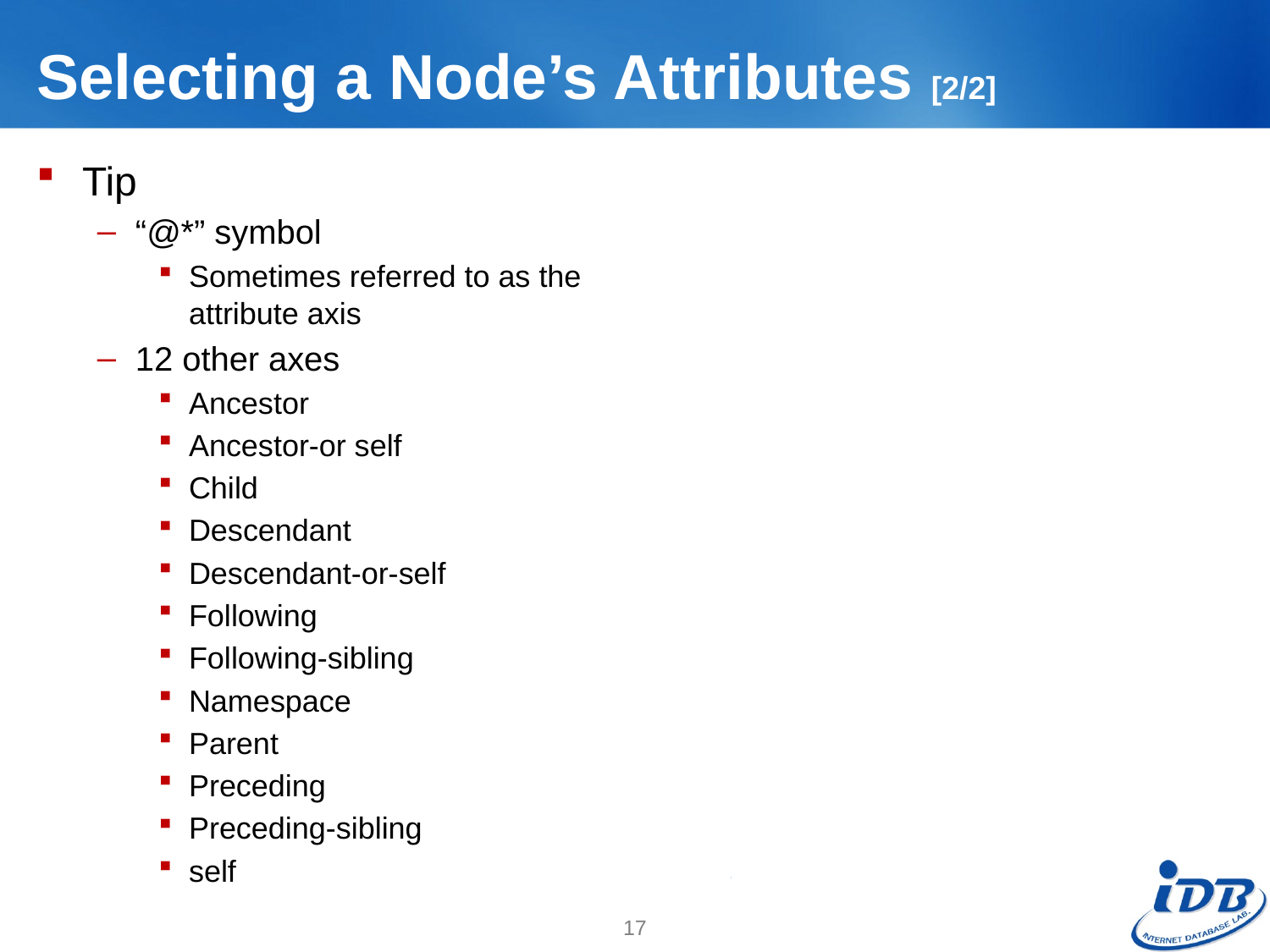

# Selecting a Node’s Attributes [2/2]
Tip
“@*” symbol
Sometimes referred to as the
attribute axis
12 other axes
Ancestor
Ancestor-or self
Child
Descendant
Descendant-or-self
Following
Following-sibling
Namespace
Parent
Preceding
Preceding-sibling
self
17